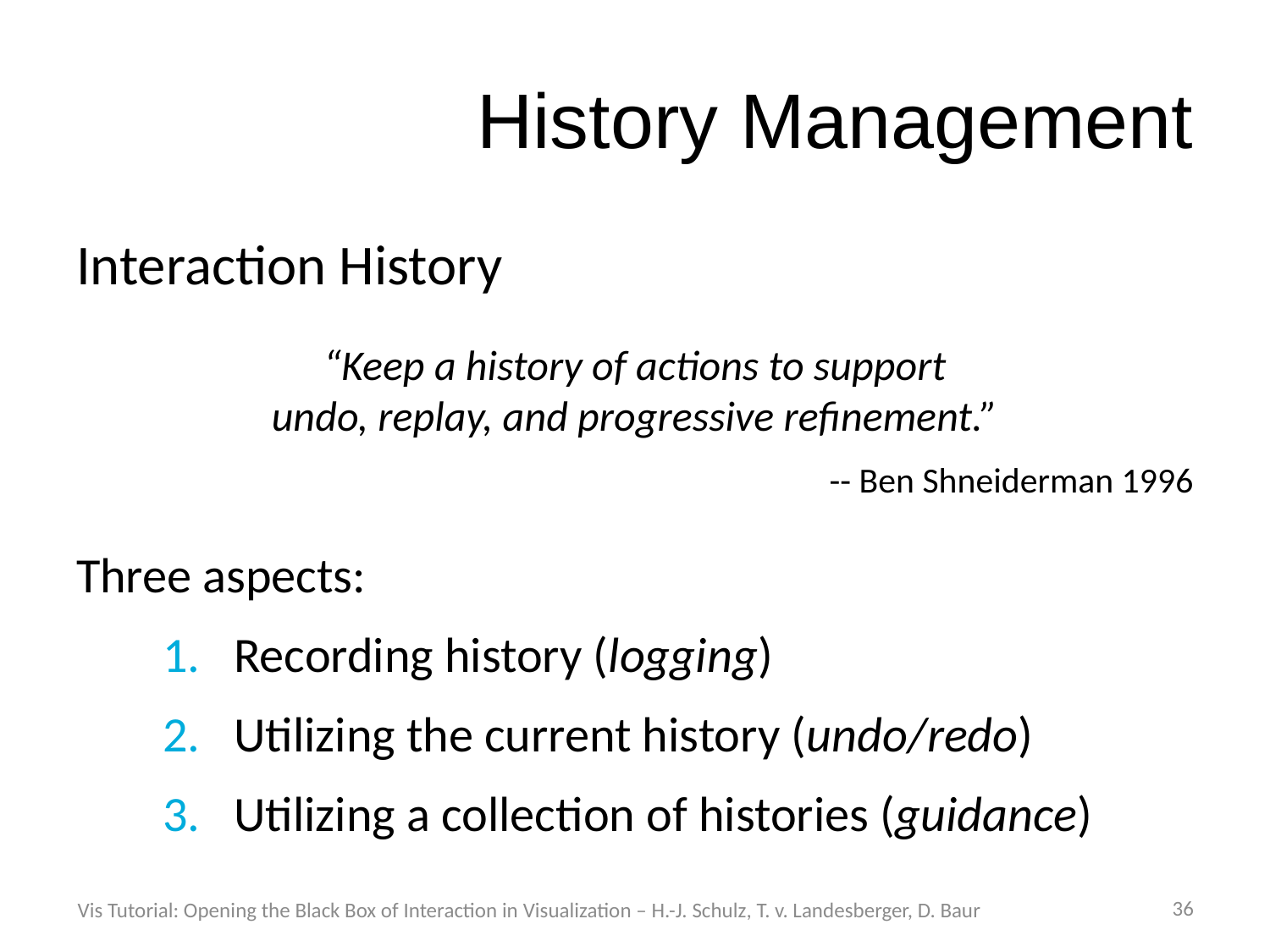

# History Management
Interaction History

“Keep a history of actions to support
undo, replay, and progressive refinement.”
-- Ben Shneiderman 1996

Three aspects:
Recording history (logging)
Utilizing the current history (undo/redo)
Utilizing a collection of histories (guidance)
36
Vis Tutorial: Opening the Black Box of Interaction in Visualization – H.-J. Schulz, T. v. Landesberger, D. Baur